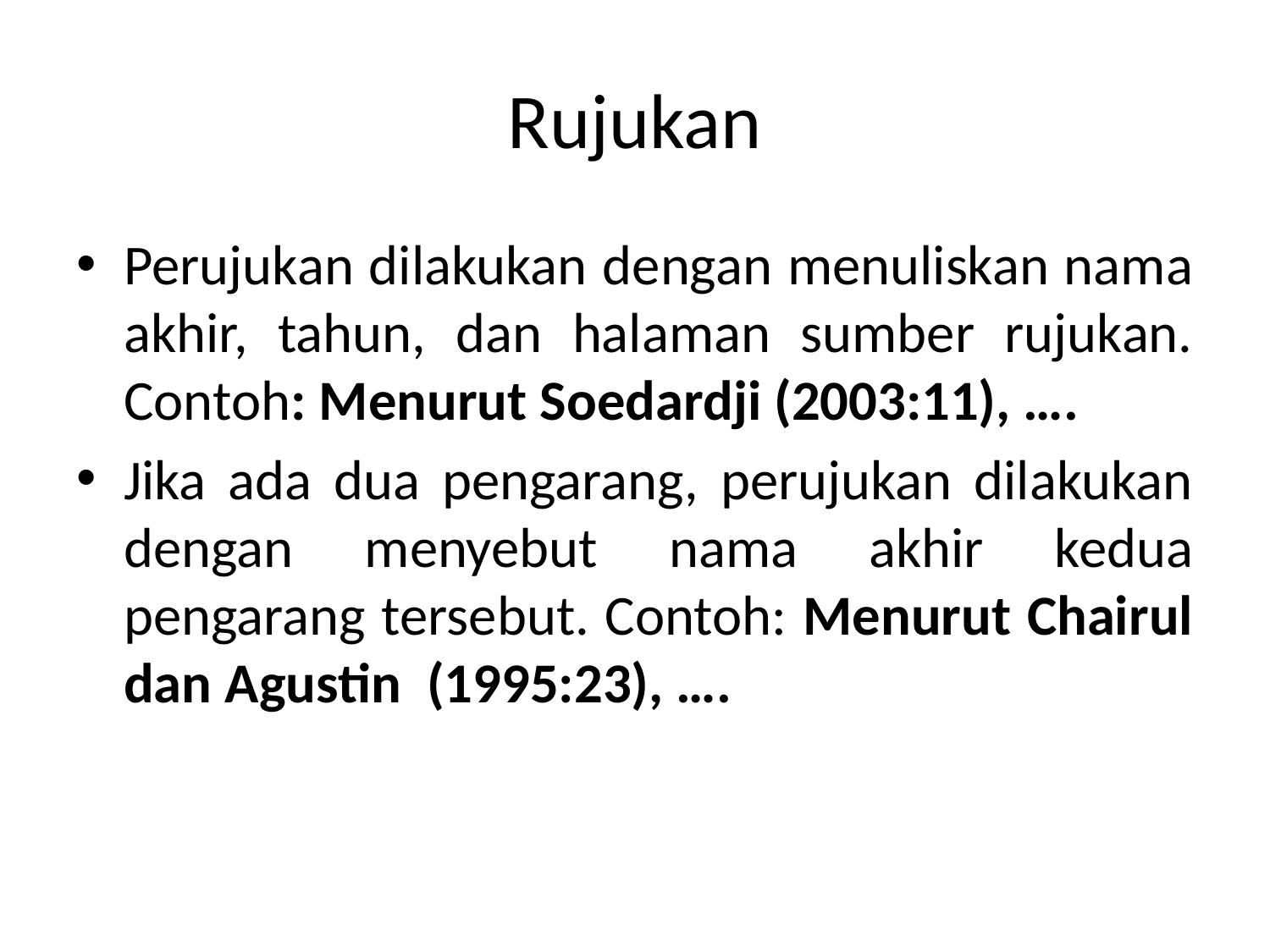

# Rujukan
Perujukan dilakukan dengan menuliskan nama akhir, tahun, dan halaman sumber rujukan. Contoh: Menurut Soedardji (2003:11), ….
Jika ada dua pengarang, perujukan dilakukan dengan menyebut nama akhir kedua pengarang tersebut. Contoh: Menurut Chairul dan Agustin  (1995:23), ….